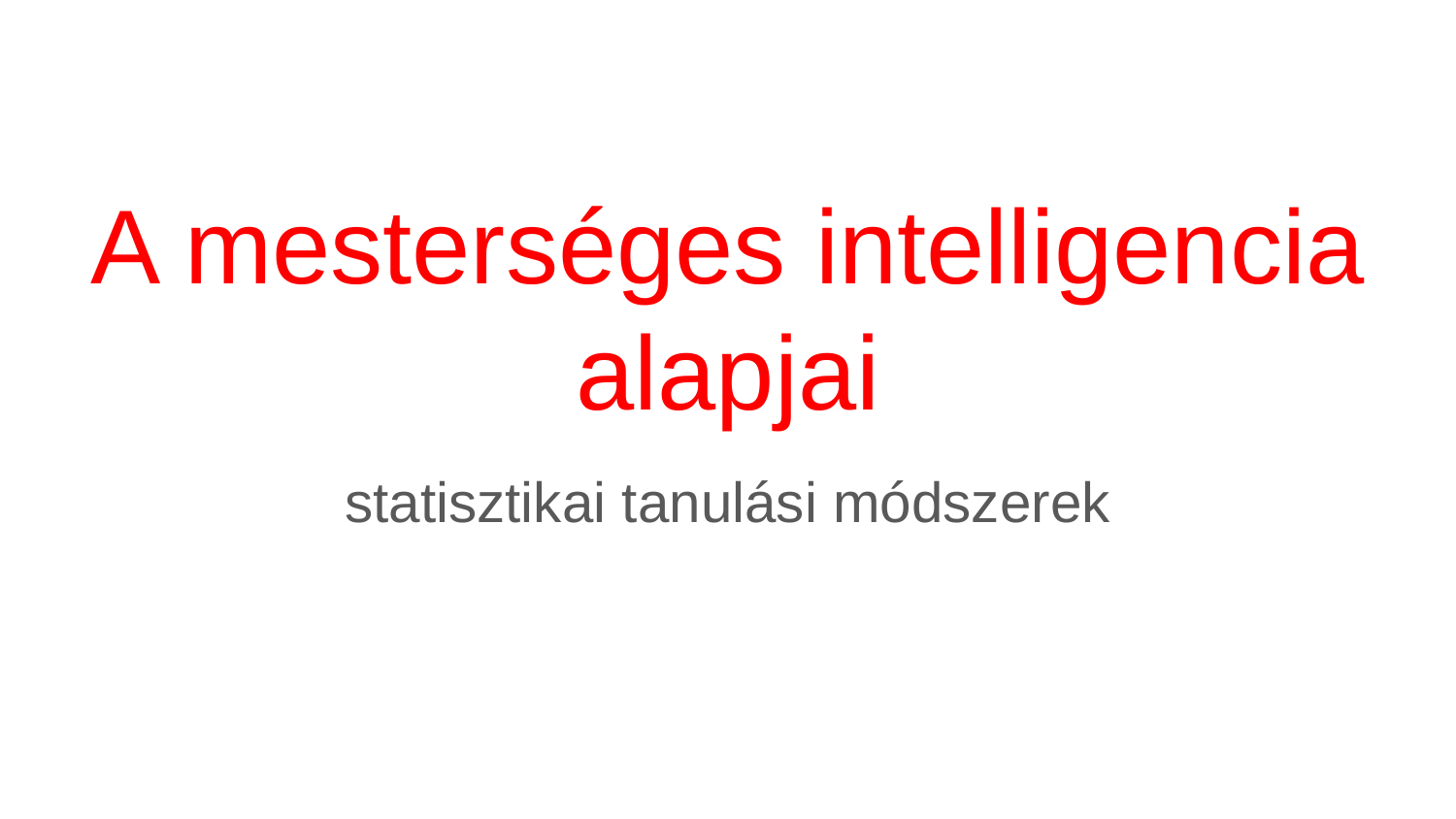

# A mesterséges intelligencia alapjai
statisztikai tanulási módszerek